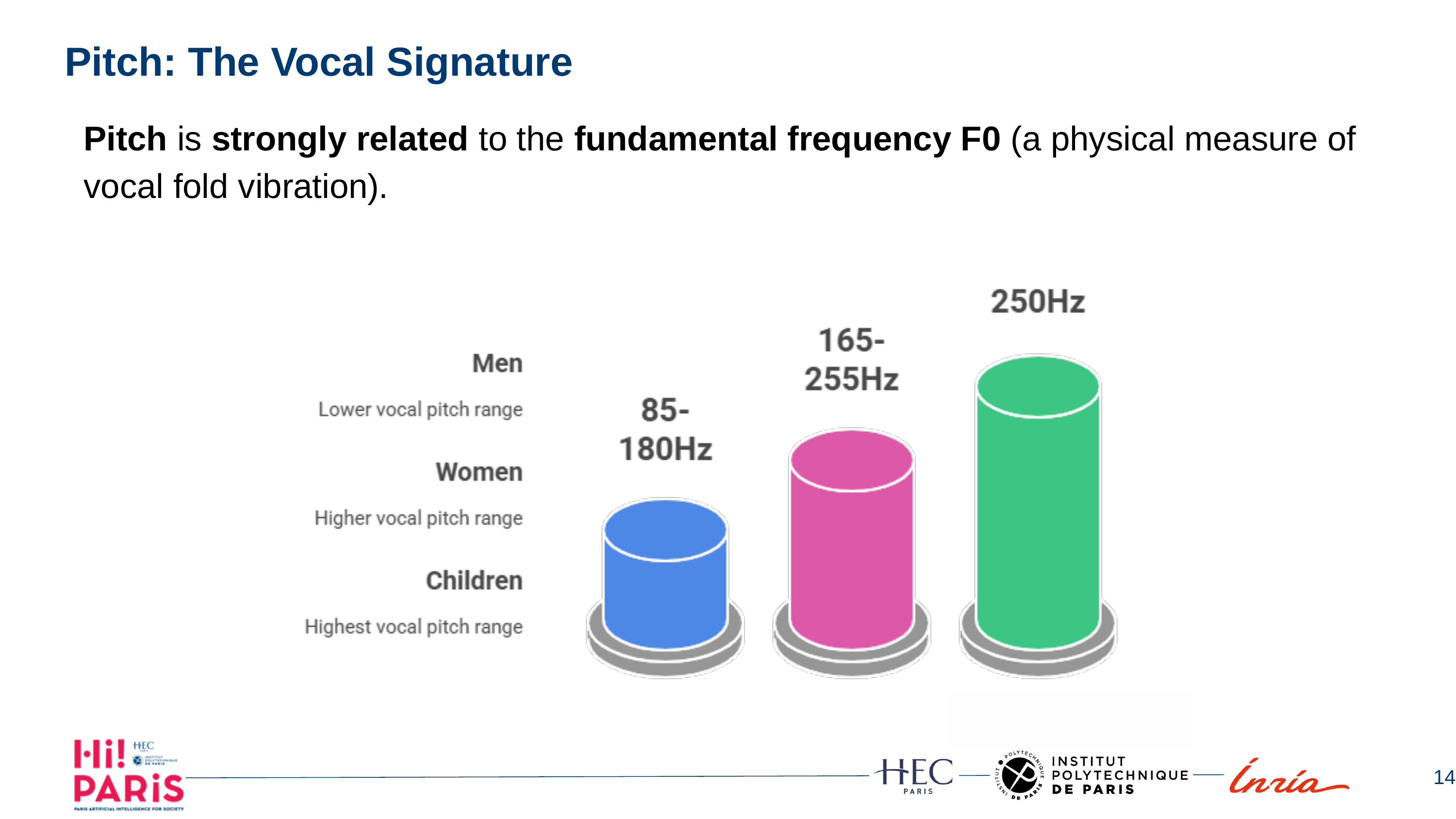

Pitch: The Vocal Signature
Pitch is strongly related to the fundamental frequency F0 (a physical measure of vocal fold vibration).

14